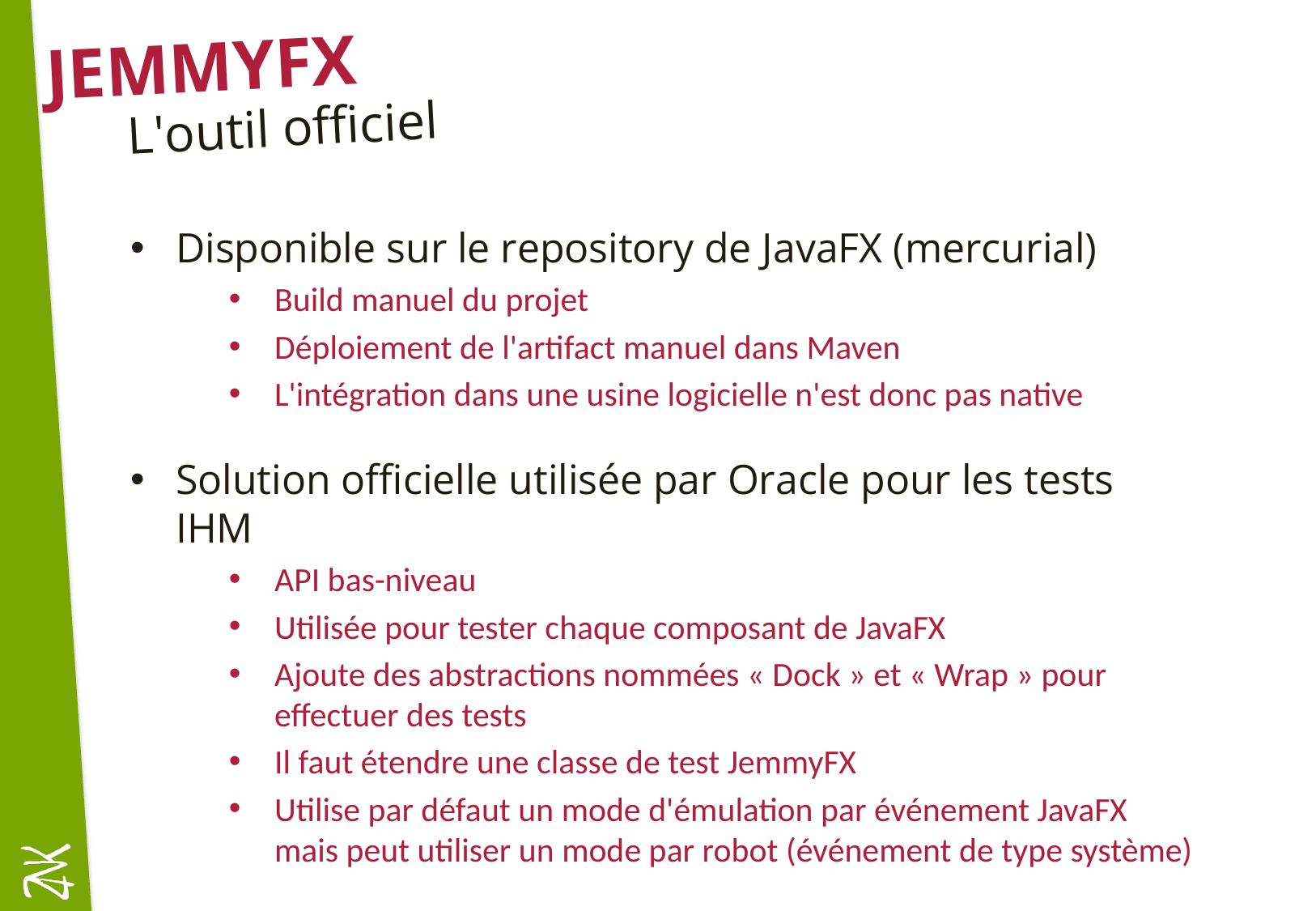

# JemmyFX
L'outil officiel
Disponible sur le repository de JavaFX (mercurial)
Build manuel du projet
Déploiement de l'artifact manuel dans Maven
L'intégration dans une usine logicielle n'est donc pas native

Solution officielle utilisée par Oracle pour les tests IHM
API bas-niveau
Utilisée pour tester chaque composant de JavaFX
Ajoute des abstractions nommées « Dock » et « Wrap » pour effectuer des tests
Il faut étendre une classe de test JemmyFX
Utilise par défaut un mode d'émulation par événement JavaFX mais peut utiliser un mode par robot (événement de type système)